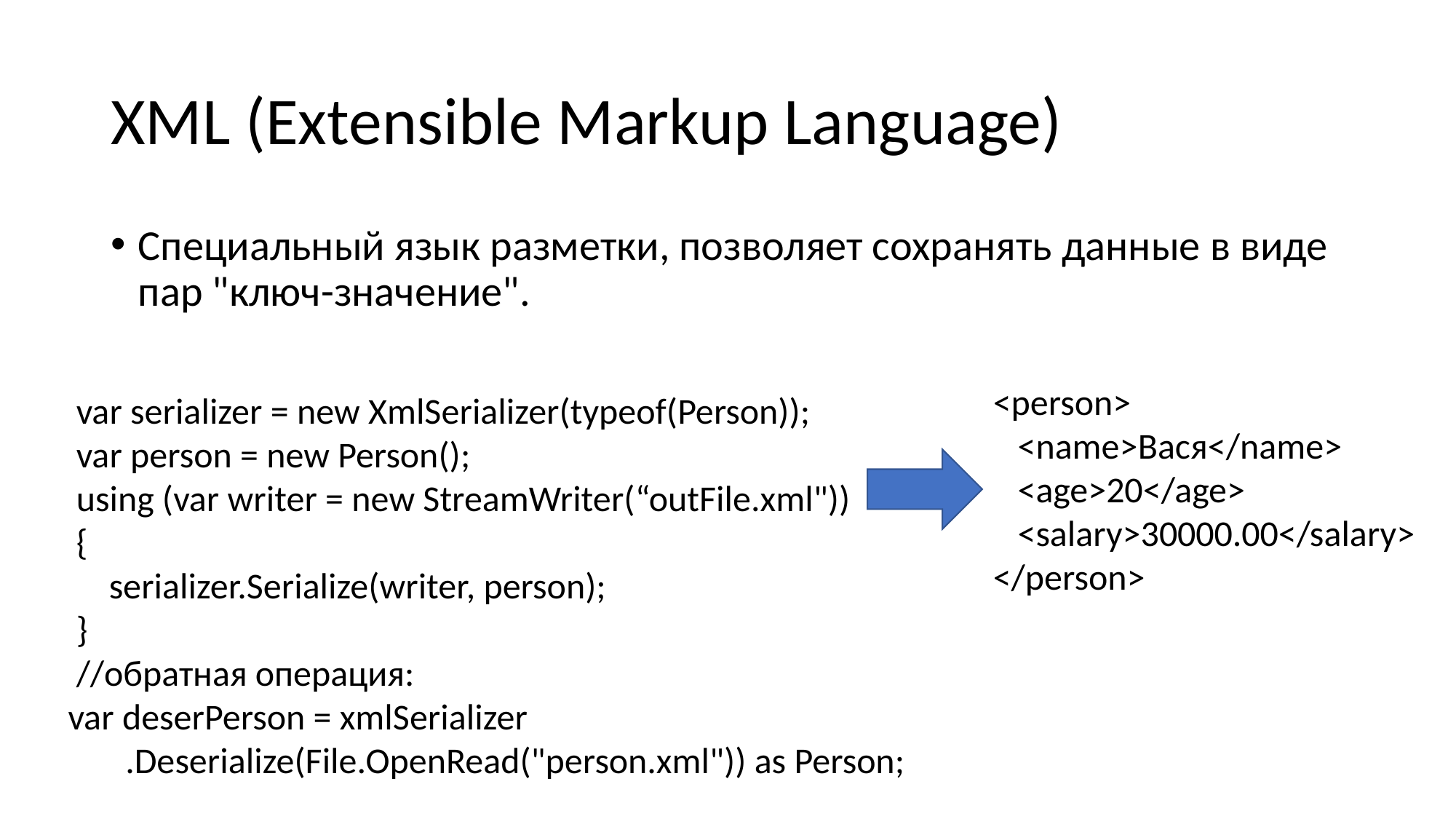

# XML (Extensible Markup Language)
Специальный язык разметки, позволяет сохранять данные в виде пар "ключ-значение".

        var serializer = new XmlSerializer(typeof(Person));
        var person = new Person();
        using (var writer = new StreamWriter(“outFile.xml"))
        {
            serializer.Serialize(writer, person);
        }
        //обратная операция:
       var deserPerson = xmlSerializer
              .Deserialize(File.OpenRead("person.xml")) as Person;
<person>
   <name>Вася</name>
   <age>20</age>
   <salary>30000.00</salary>
</person>